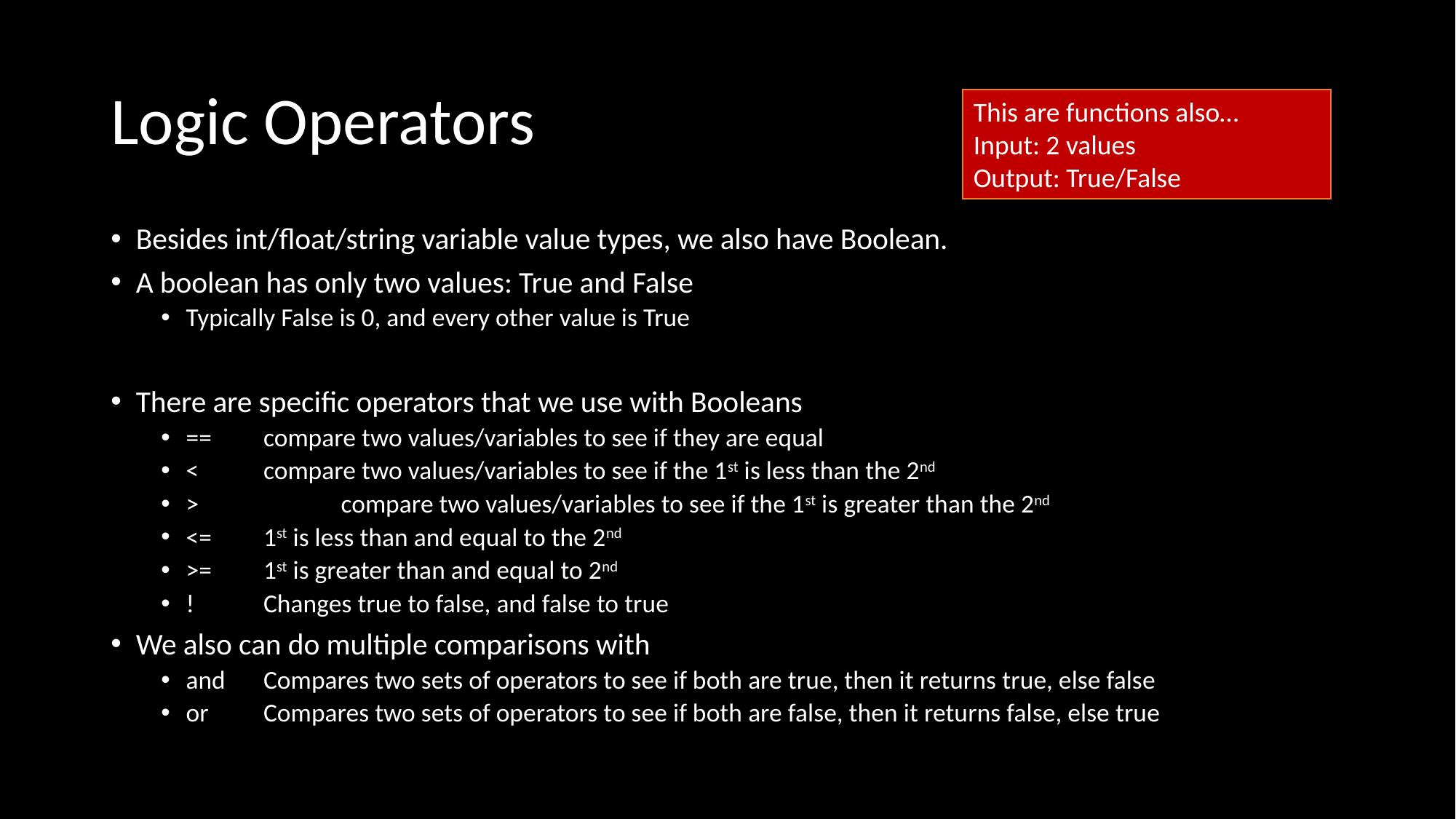

# Logic Operators
This are functions also…
Input: 2 values
Output: True/False
Besides int/float/string variable value types, we also have Boolean.
A boolean has only two values: True and False
Typically False is 0, and every other value is True

There are specific operators that we use with Booleans
== 	compare two values/variables to see if they are equal
< 		compare two values/variables to see if the 1st is less than the 2nd
>	 	compare two values/variables to see if the 1st is greater than the 2nd
<= 	1st is less than and equal to the 2nd
>=	1st is greater than and equal to 2nd
!		Changes true to false, and false to true
We also can do multiple comparisons with
and	Compares two sets of operators to see if both are true, then it returns true, else false
or 	Compares two sets of operators to see if both are false, then it returns false, else true